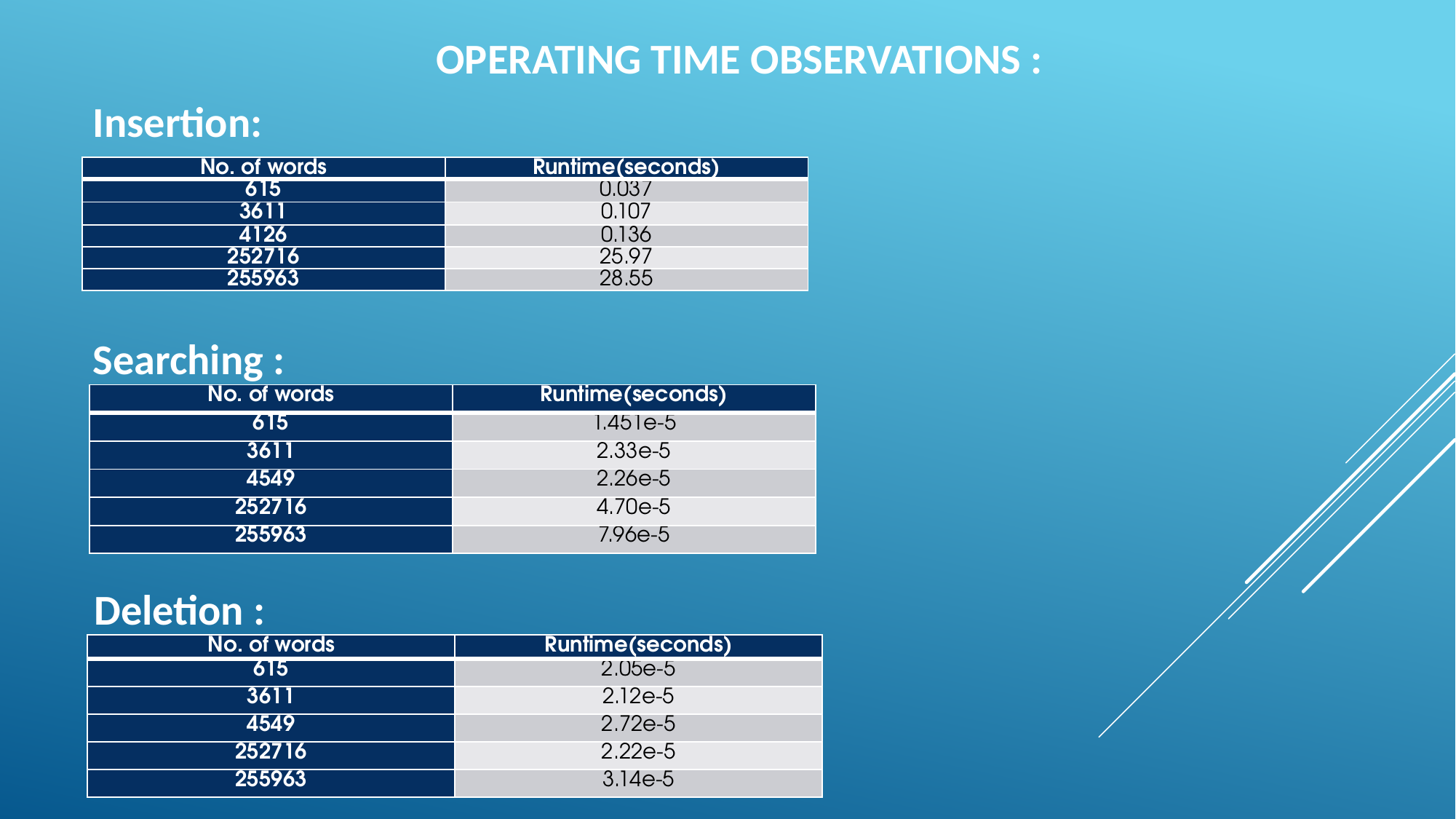

OPERATING TIME OBSERVATIONS :
Insertion:
| No. of words | Runtime(seconds) |
| --- | --- |
| 615 | 0.037 |
| 3611 | 0.107 |
| 4126 | 0.136 |
| 252716 | 25.97 |
| 255963 | 28.55 |
Searching :
| No. of words | Runtime(seconds) |
| --- | --- |
| 615 | 1.451e-5 |
| 3611 | 2.33e-5 |
| 4549 | 2.26e-5 |
| 252716 | 4.70e-5 |
| 255963 | 7.96e-5 |
Deletion :
| No. of words | Runtime(seconds) |
| --- | --- |
| 615 | 2.05e-5 |
| 3611 | 2.12e-5 |
| 4549 | 2.72e-5 |
| 252716 | 2.22e-5 |
| 255963 | 3.14e-5 |